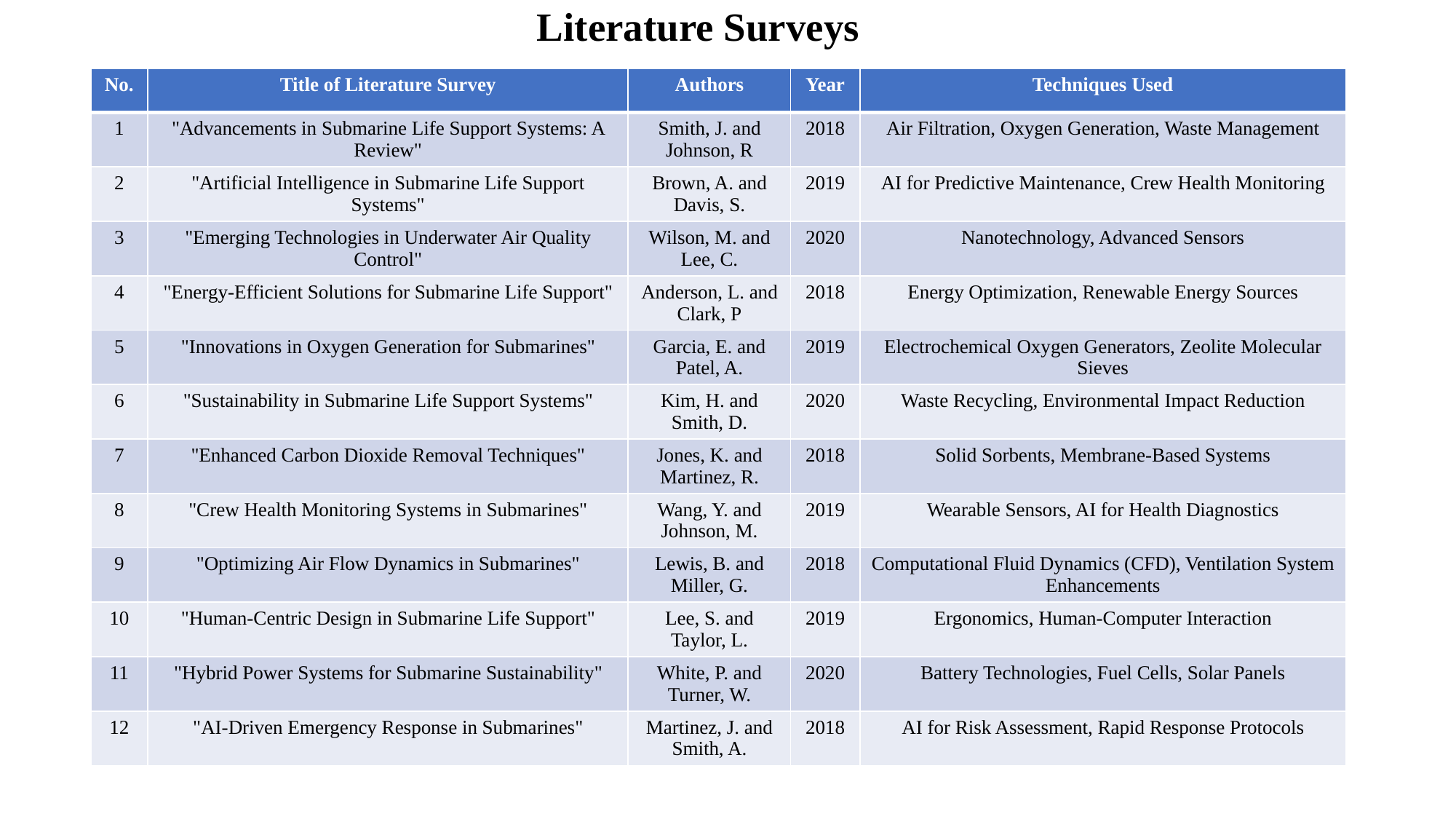

# Literature Surveys
| No. | Title of Literature Survey | Authors | Year | Techniques Used |
| --- | --- | --- | --- | --- |
| 1 | "Advancements in Submarine Life Support Systems: A Review" | Smith, J. and Johnson, R | 2018 | Air Filtration, Oxygen Generation, Waste Management |
| 2 | "Artificial Intelligence in Submarine Life Support Systems" | Brown, A. and Davis, S. | 2019 | AI for Predictive Maintenance, Crew Health Monitoring |
| 3 | "Emerging Technologies in Underwater Air Quality Control" | Wilson, M. and Lee, C. | 2020 | Nanotechnology, Advanced Sensors |
| 4 | "Energy-Efficient Solutions for Submarine Life Support" | Anderson, L. and Clark, P | 2018 | Energy Optimization, Renewable Energy Sources |
| 5 | "Innovations in Oxygen Generation for Submarines" | Garcia, E. and Patel, A. | 2019 | Electrochemical Oxygen Generators, Zeolite Molecular Sieves |
| 6 | "Sustainability in Submarine Life Support Systems" | Kim, H. and Smith, D. | 2020 | Waste Recycling, Environmental Impact Reduction |
| 7 | "Enhanced Carbon Dioxide Removal Techniques" | Jones, K. and Martinez, R. | 2018 | Solid Sorbents, Membrane-Based Systems |
| 8 | "Crew Health Monitoring Systems in Submarines" | Wang, Y. and Johnson, M. | 2019 | Wearable Sensors, AI for Health Diagnostics |
| 9 | "Optimizing Air Flow Dynamics in Submarines" | Lewis, B. and Miller, G. | 2018 | Computational Fluid Dynamics (CFD), Ventilation System Enhancements |
| 10 | "Human-Centric Design in Submarine Life Support" | Lee, S. and Taylor, L. | 2019 | Ergonomics, Human-Computer Interaction |
| 11 | "Hybrid Power Systems for Submarine Sustainability" | White, P. and Turner, W. | 2020 | Battery Technologies, Fuel Cells, Solar Panels |
| 12 | "AI-Driven Emergency Response in Submarines" | Martinez, J. and Smith, A. | 2018 | AI for Risk Assessment, Rapid Response Protocols |